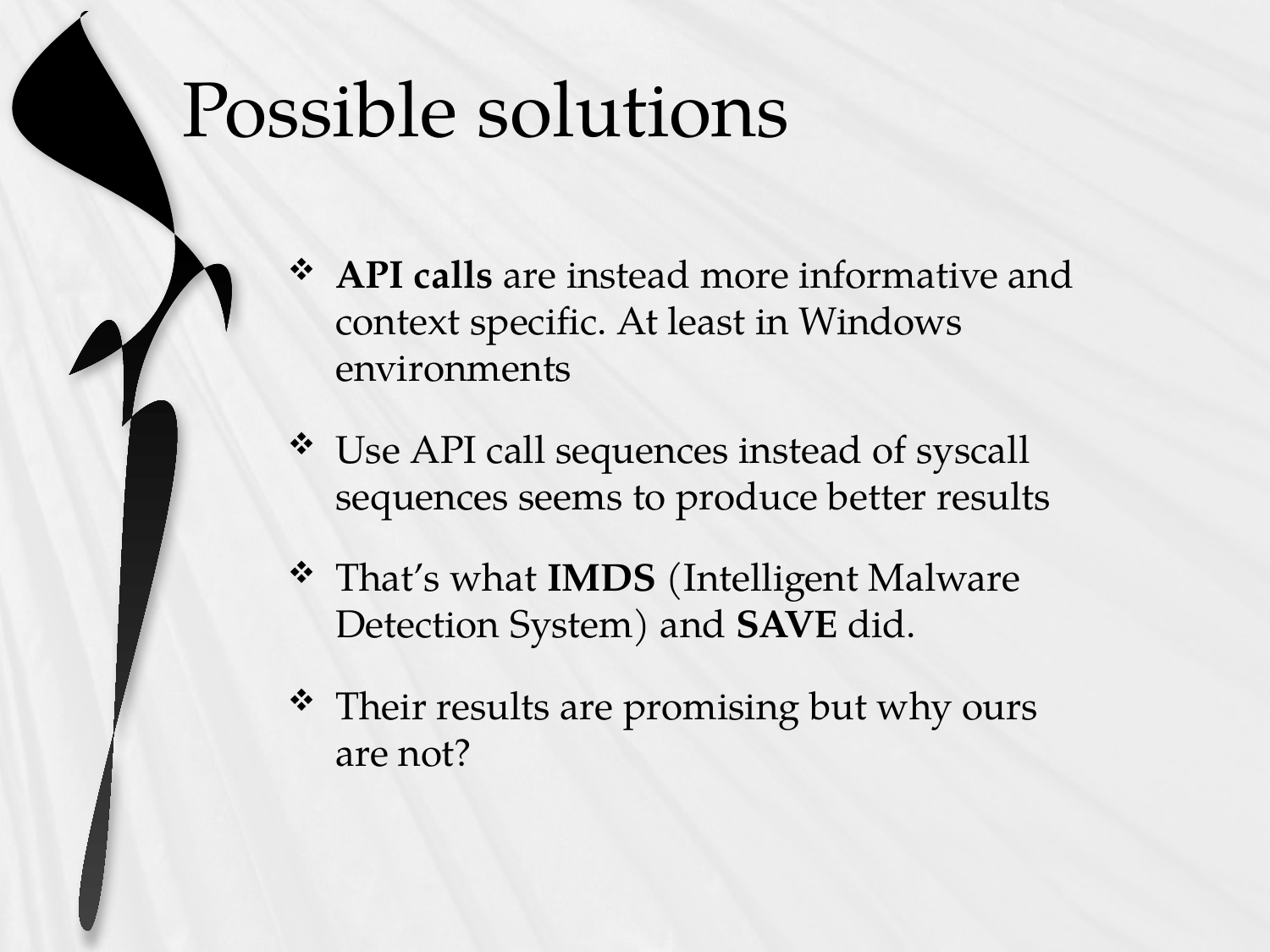

# Possible solutions
API calls are instead more informative and context specific. At least in Windows environments
Use API call sequences instead of syscall sequences seems to produce better results
That’s what IMDS (Intelligent Malware Detection System) and SAVE did.
Their results are promising but why ours are not?